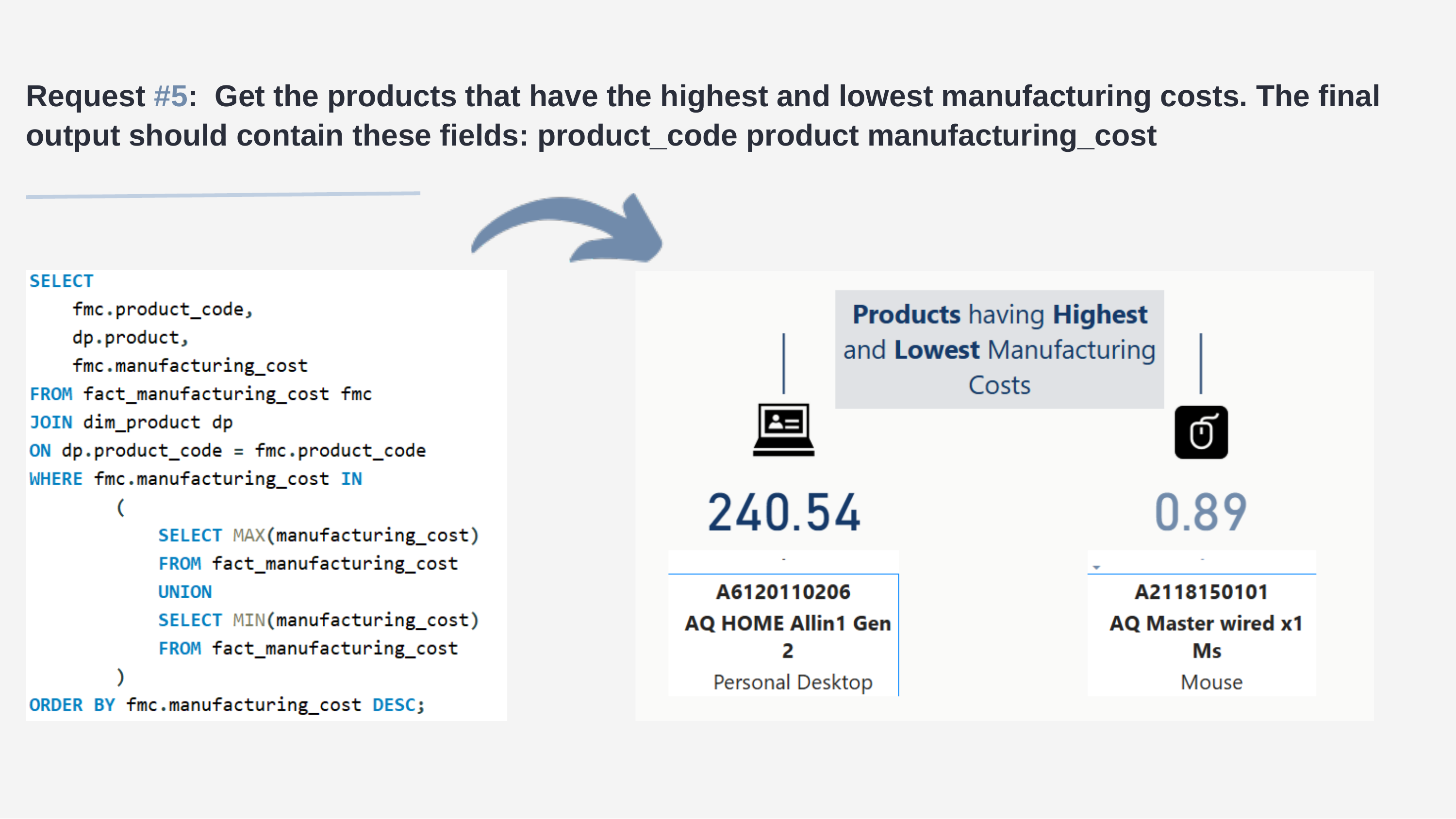

Request #5:  Get the products that have the highest and lowest manufacturing costs. The final output should contain these fields: product_code product manufacturing_cost